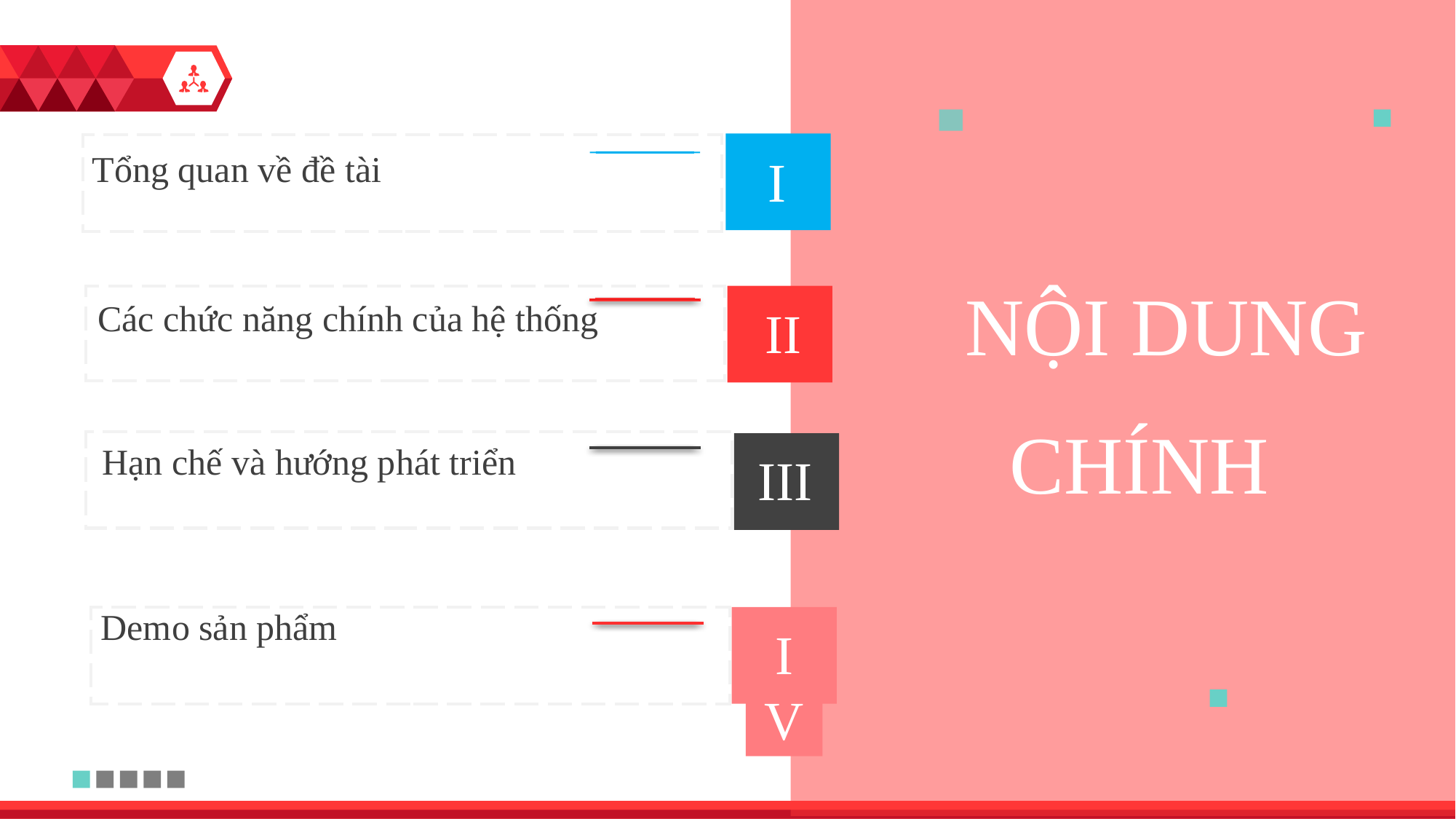

I

Tổng quan về đề tài

NỘI DUNG
CHÍNH

II

Các chức năng chính của hệ thống

Hạn chế và hướng phát triển

III

Demo sản phẩm

IV